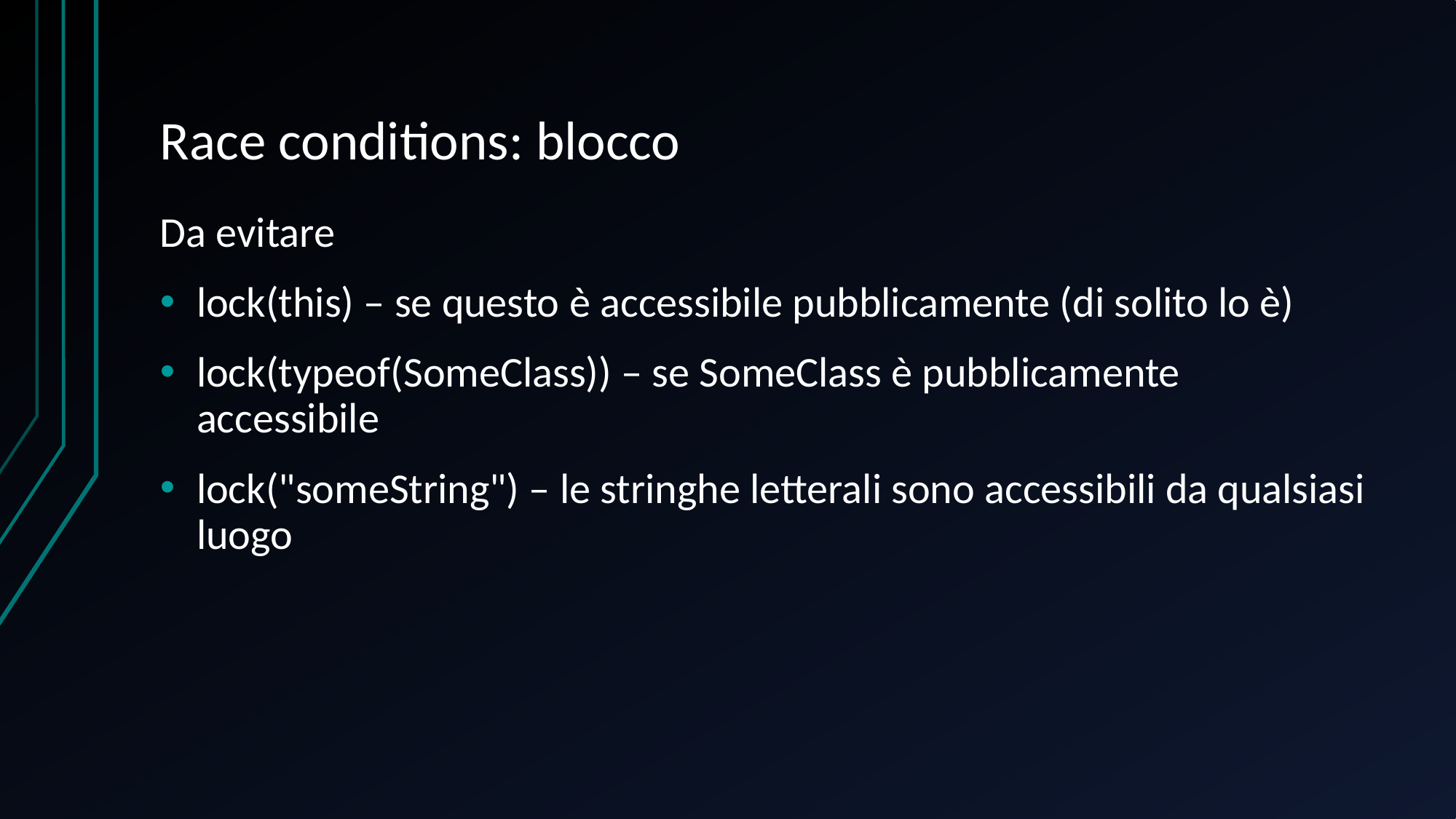

# Race conditions: blocco
Da evitare
lock(this) – se questo è accessibile pubblicamente (di solito lo è)
lock(typeof(SomeClass)) – se SomeClass è pubblicamente accessibile
lock("someString") – le stringhe letterali sono accessibili da qualsiasi luogo